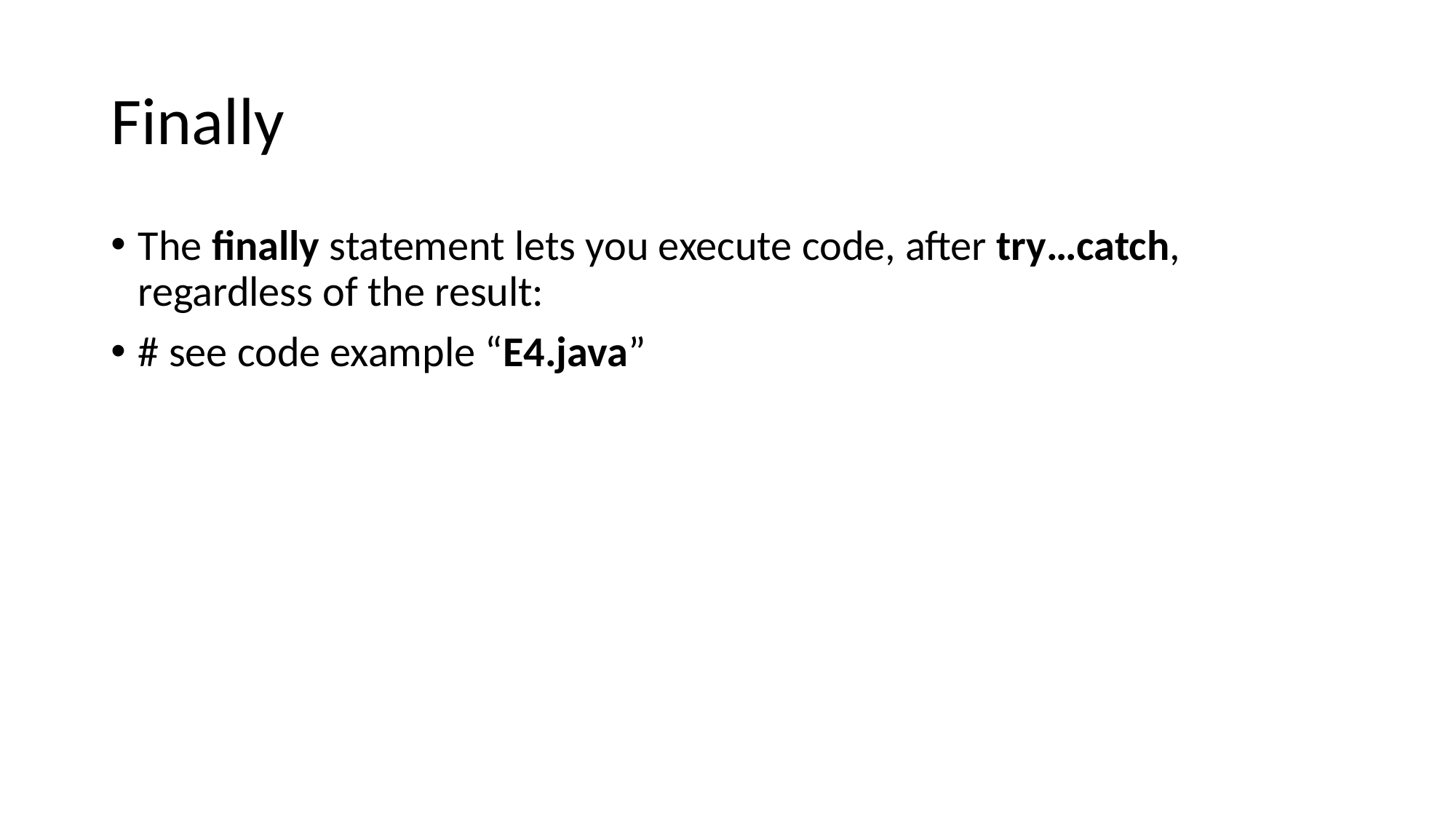

# Finally
The finally statement lets you execute code, after try…catch, regardless of the result:
# see code example “E4.java”